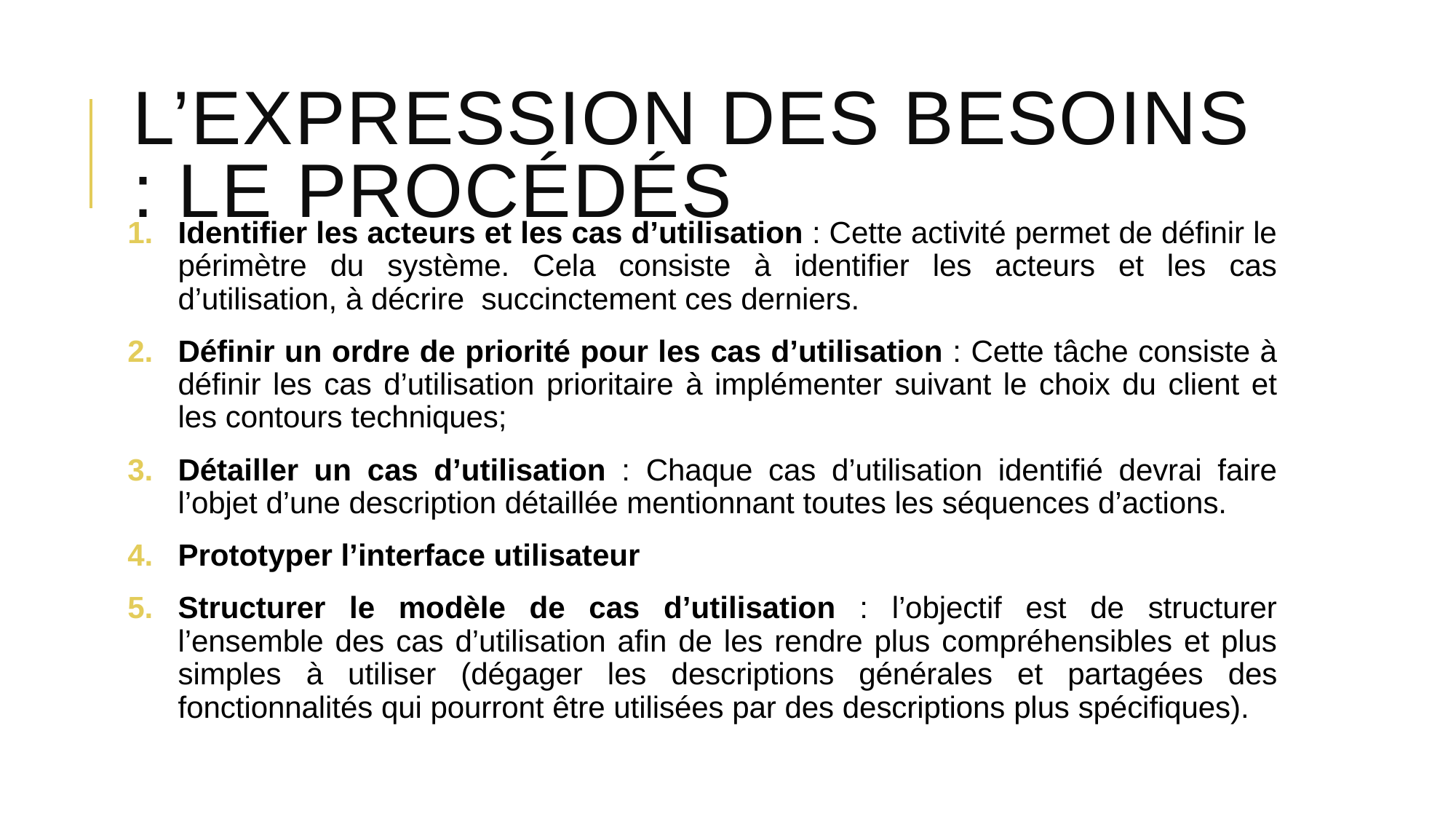

# L’expression des besoins : Le Procédés
Identifier les acteurs et les cas d’utilisation : Cette activité permet de définir le périmètre du système. Cela consiste à identifier les acteurs et les cas d’utilisation, à décrire  succinctement ces derniers.
Définir un ordre de priorité pour les cas d’utilisation : Cette tâche consiste à définir les cas d’utilisation prioritaire à implémenter suivant le choix du client et les contours techniques;
Détailler un cas d’utilisation : Chaque cas d’utilisation identifié devrai faire l’objet d’une description détaillée mentionnant toutes les séquences d’actions.
Prototyper l’interface utilisateur
Structurer le modèle de cas d’utilisation : l’objectif est de structurer l’ensemble des cas d’utilisation afin de les rendre plus compréhensibles et plus simples à utiliser (dégager les descriptions générales et partagées des fonctionnalités qui pourront être utilisées par des descriptions plus spécifiques).